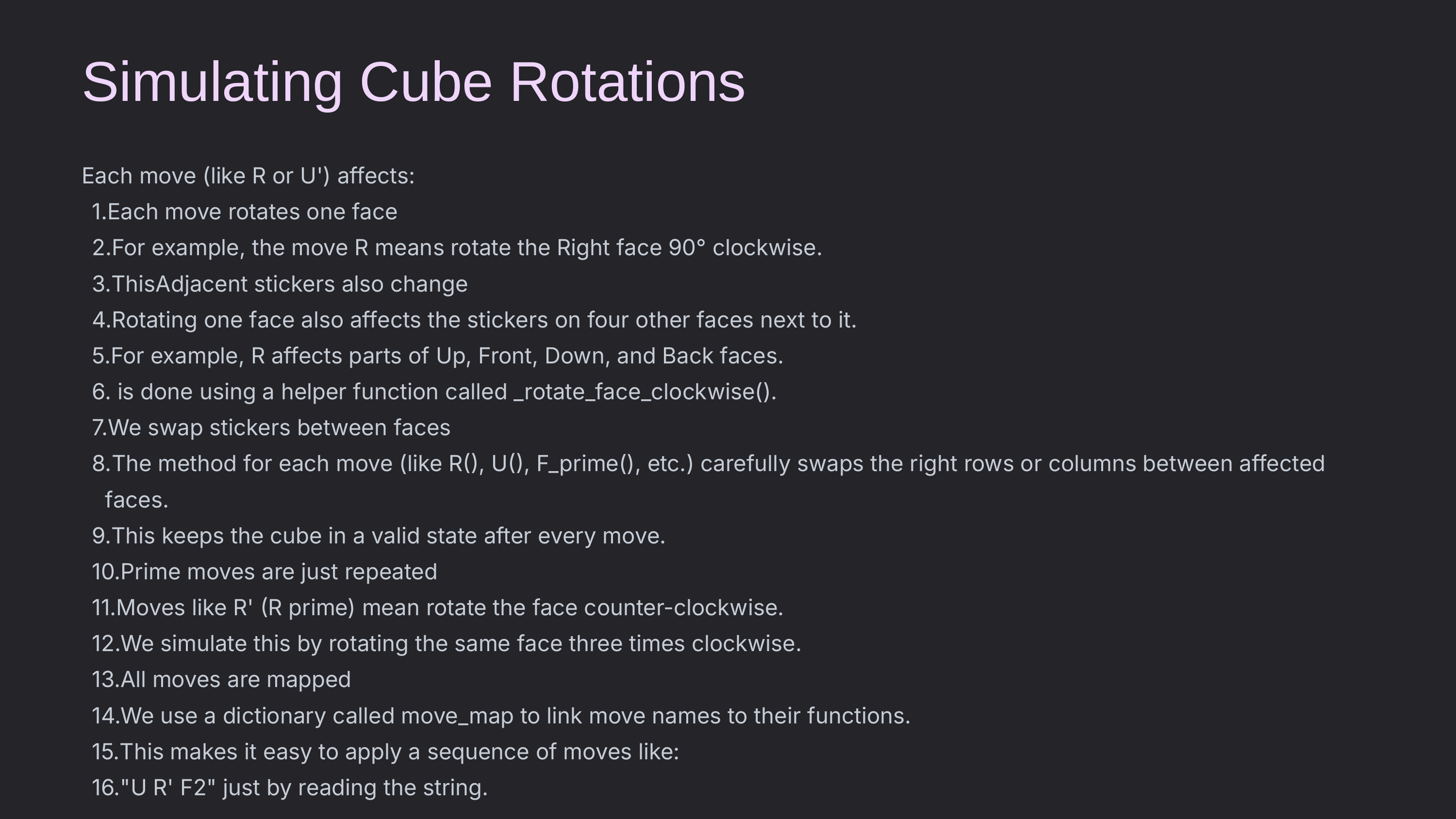

Simulating Cube Rotations
Each move (like R or U') affects:
Each move rotates one face
For example, the move R means rotate the Right face 90° clockwise.
ThisAdjacent stickers also change
Rotating one face also affects the stickers on four other faces next to it.
For example, R affects parts of Up, Front, Down, and Back faces.
 is done using a helper function called _rotate_face_clockwise().
We swap stickers between faces
The method for each move (like R(), U(), F_prime(), etc.) carefully swaps the right rows or columns between affected faces.
This keeps the cube in a valid state after every move.
Prime moves are just repeated
Moves like R' (R prime) mean rotate the face counter-clockwise.
We simulate this by rotating the same face three times clockwise.
All moves are mapped
We use a dictionary called move_map to link move names to their functions.
This makes it easy to apply a sequence of moves like:
"U R' F2" just by reading the string.